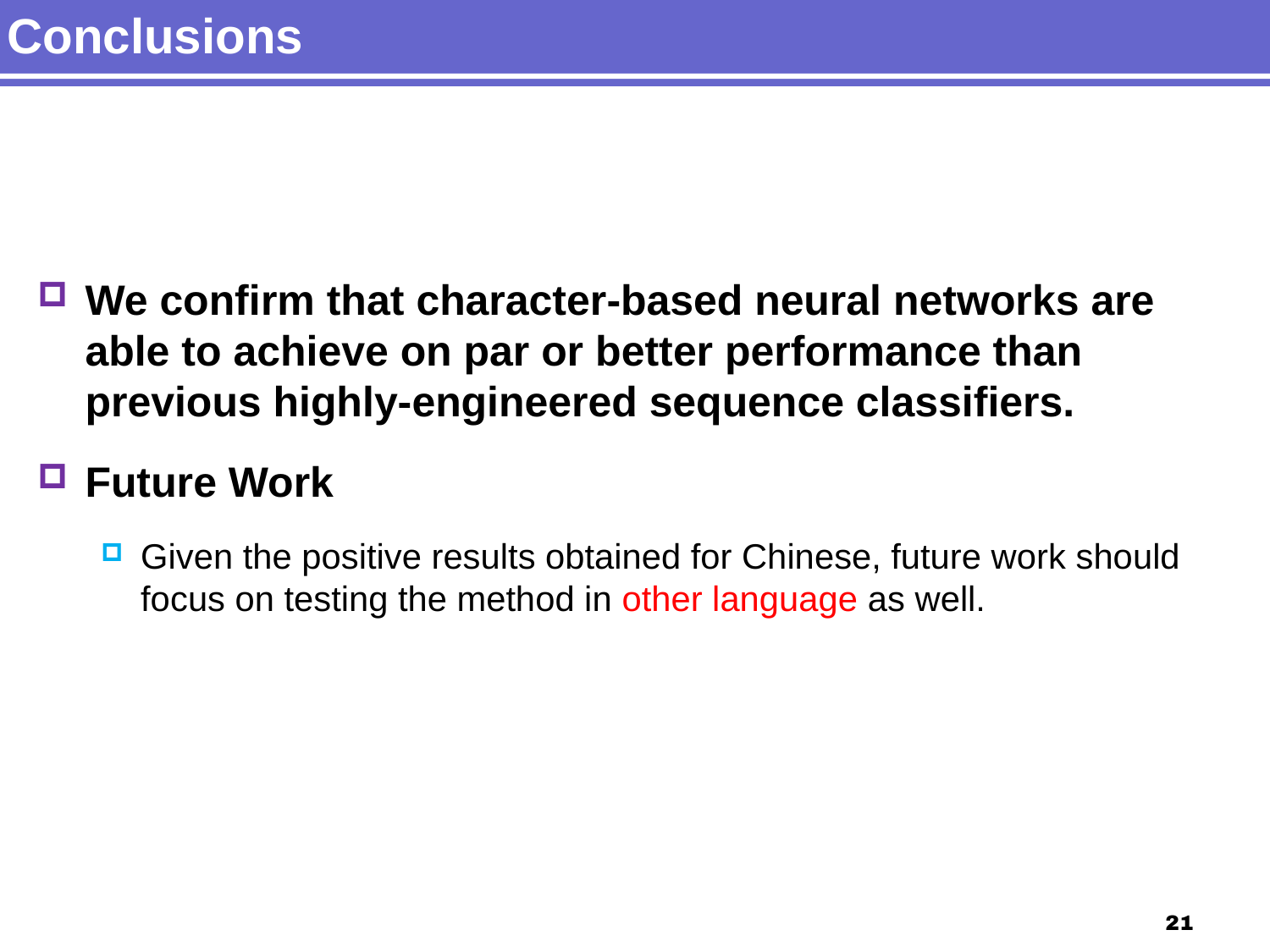

# Conclusions

We confirm that character-based neural networks are able to achieve on par or better performance than previous highly-engineered sequence classifiers.
Future Work
Given the positive results obtained for Chinese, future work should focus on testing the method in other language as well.
21